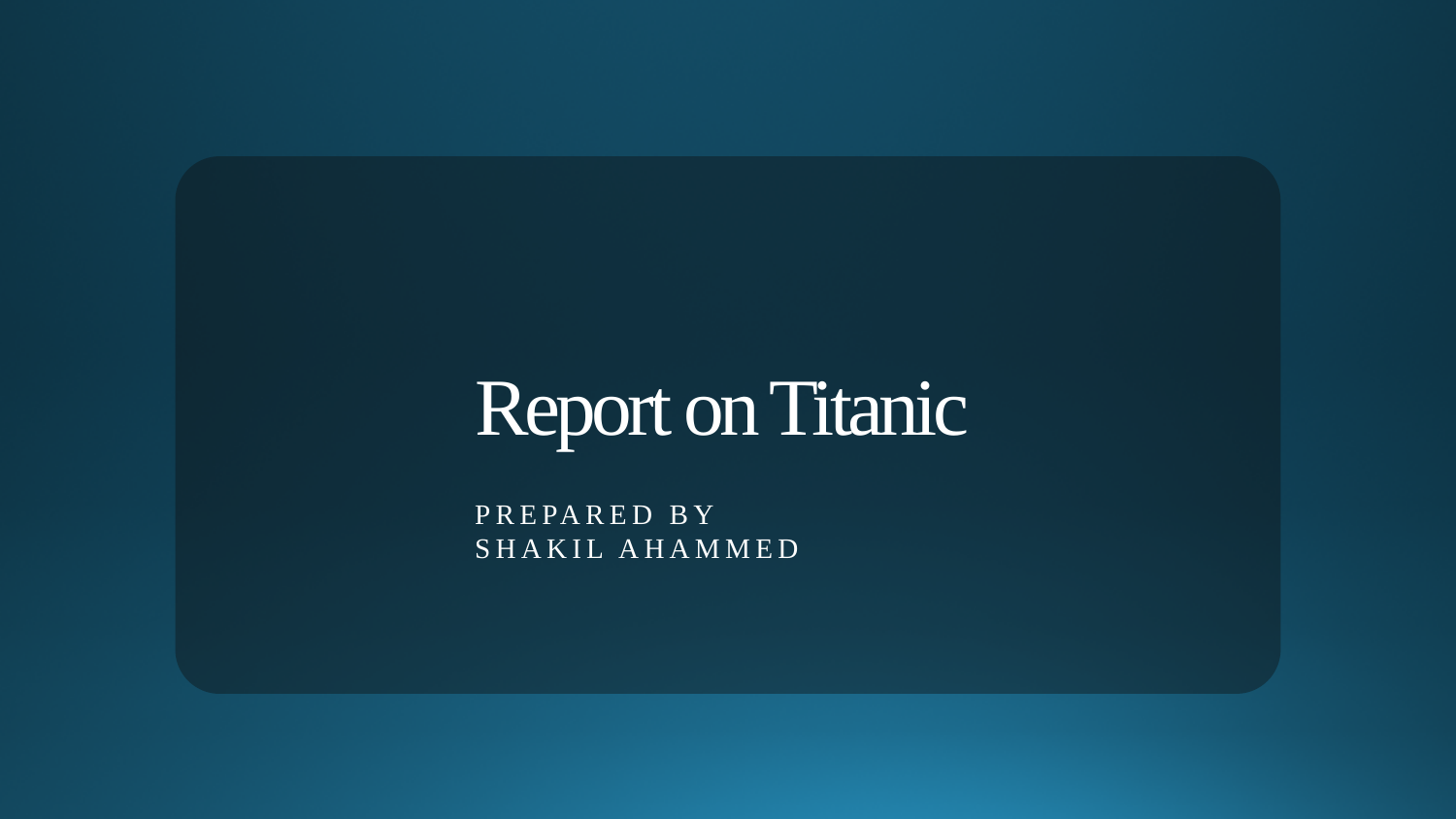

# Report on Titanic
Prepared by
Shakil Ahammed